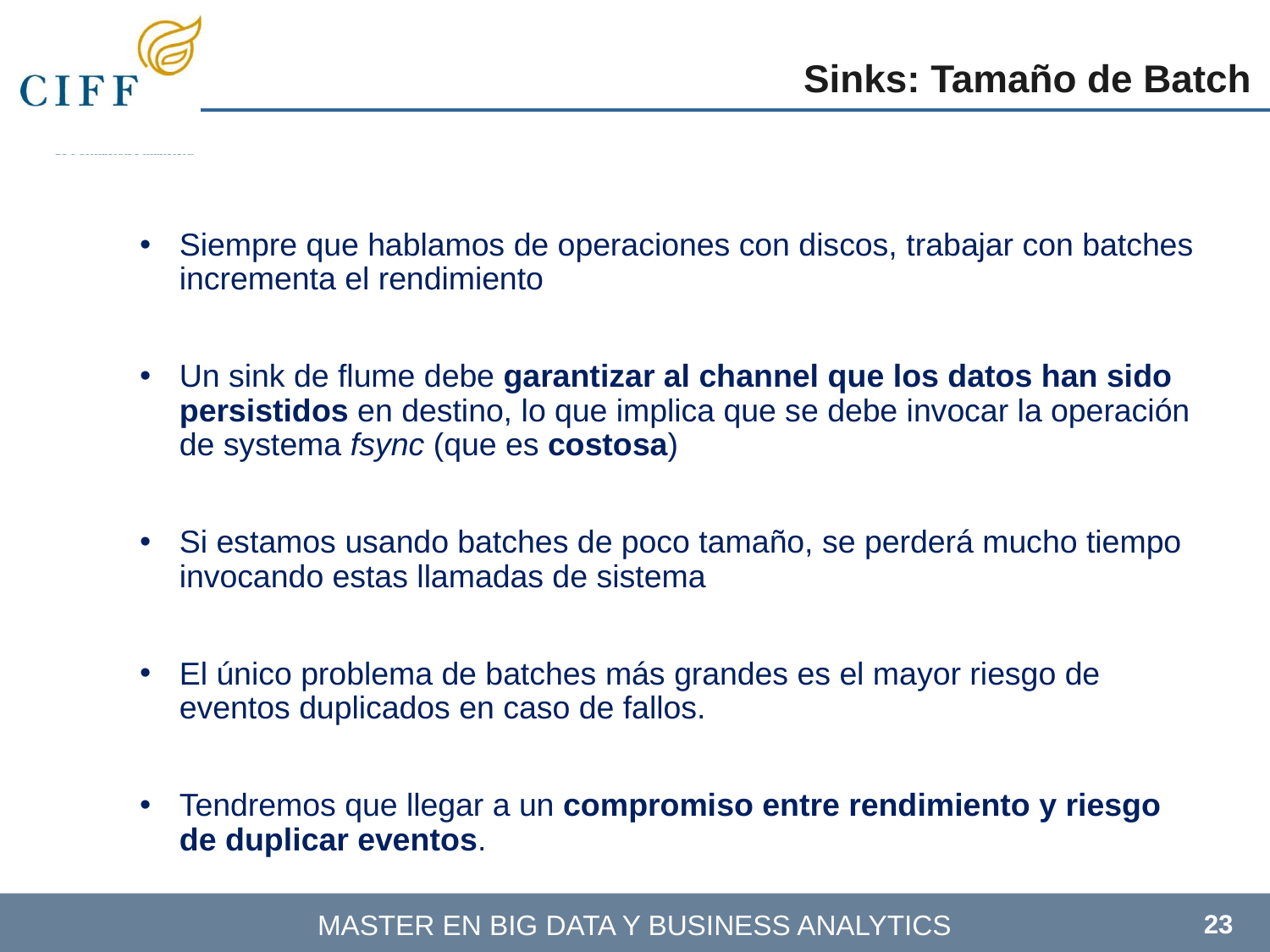

Sinks: Tamaño de Batch
Siempre que hablamos de operaciones con discos, trabajar con batches incrementa el rendimiento

Un sink de flume debe garantizar al channel que los datos han sido persistidos en destino, lo que implica que se debe invocar la operación de systema fsync (que es costosa)

Si estamos usando batches de poco tamaño, se perderá mucho tiempo invocando estas llamadas de sistema

El único problema de batches más grandes es el mayor riesgo de eventos duplicados en caso de fallos.

Tendremos que llegar a un compromiso entre rendimiento y riesgo de duplicar eventos.
23